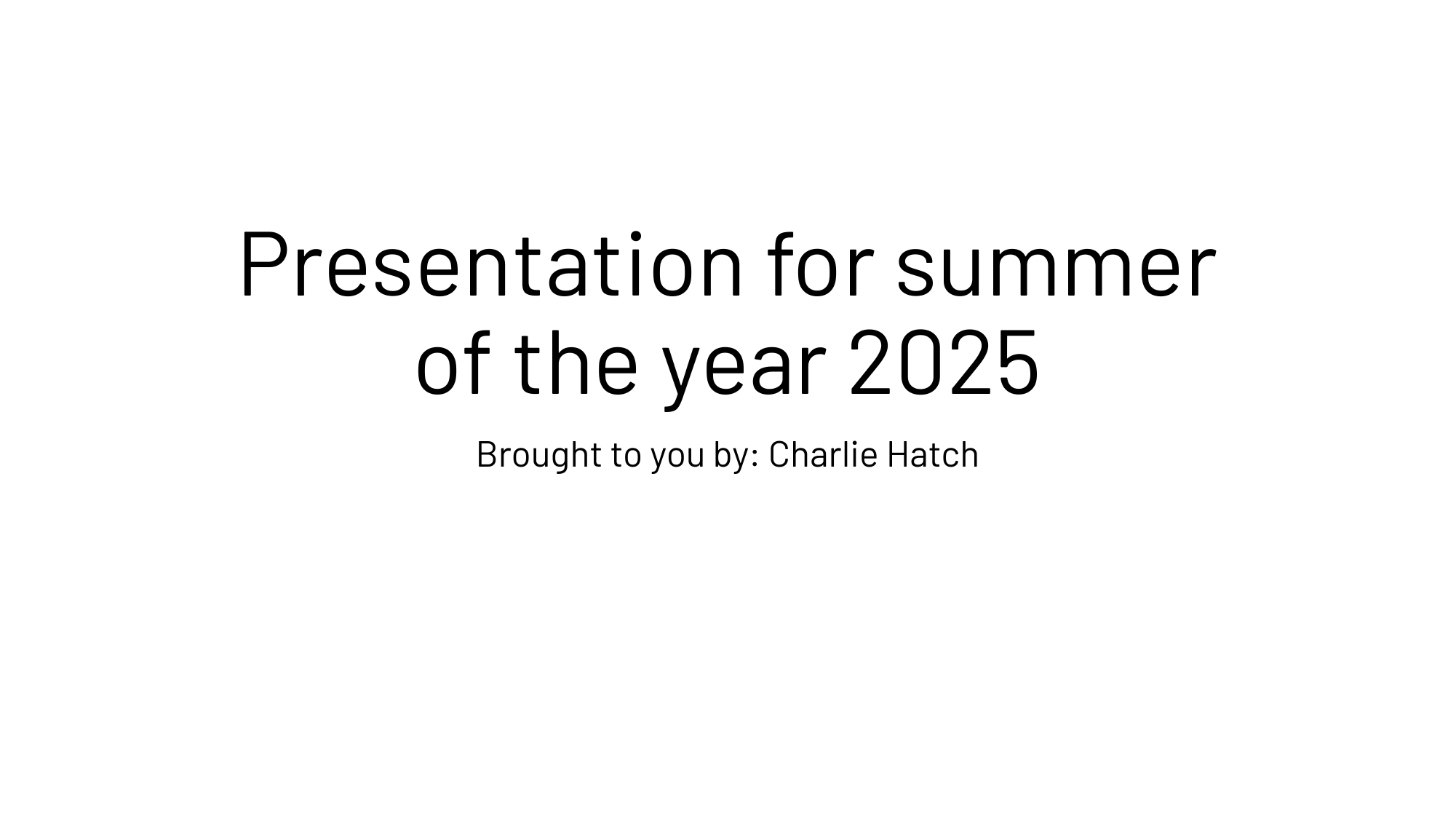

# Presentation for summer of the year 2025
Brought to you by: Charlie Hatch